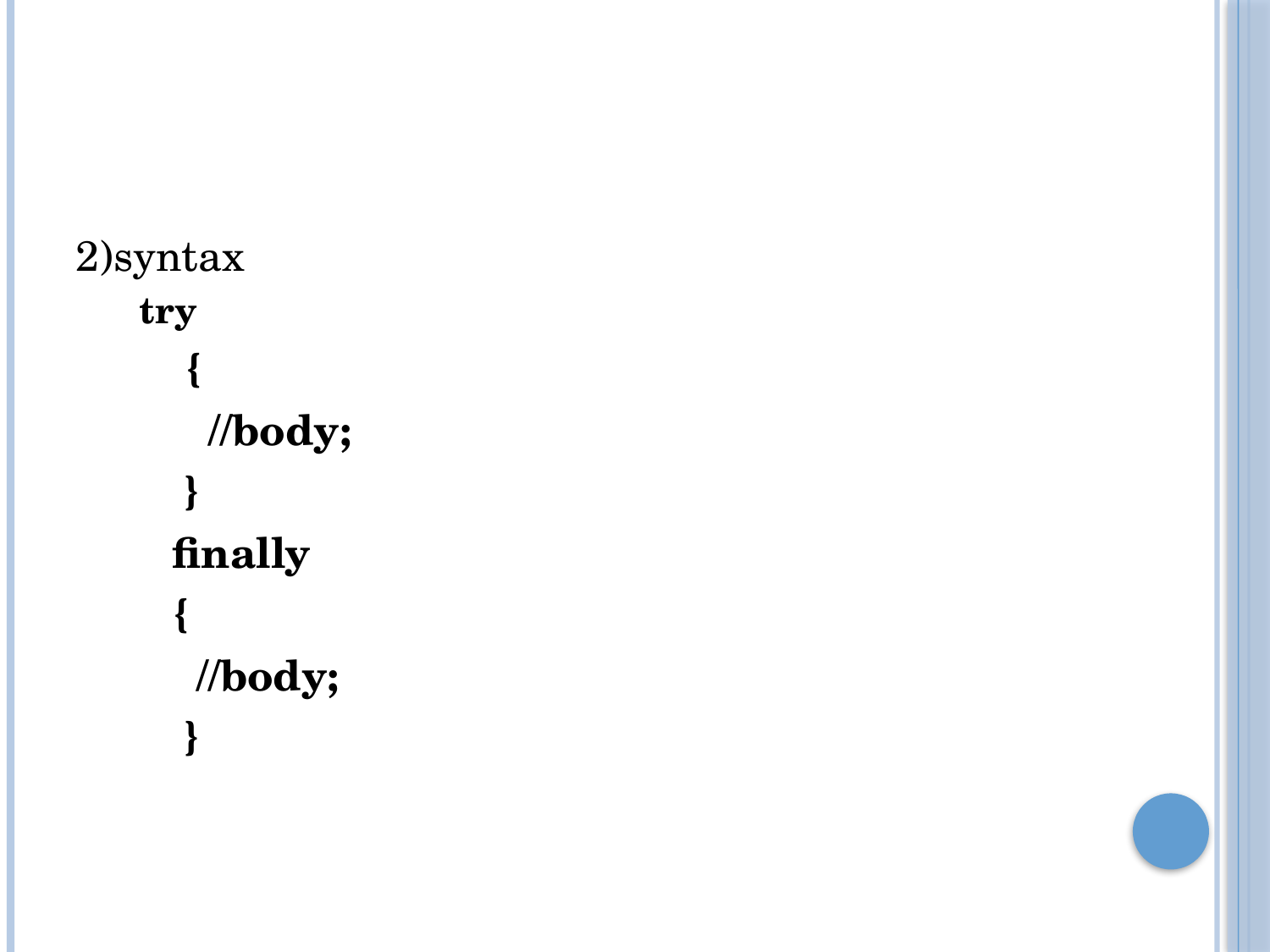

#
2)syntax
try
         {
           //body;
         }
        finally
        {
          //body;
         }